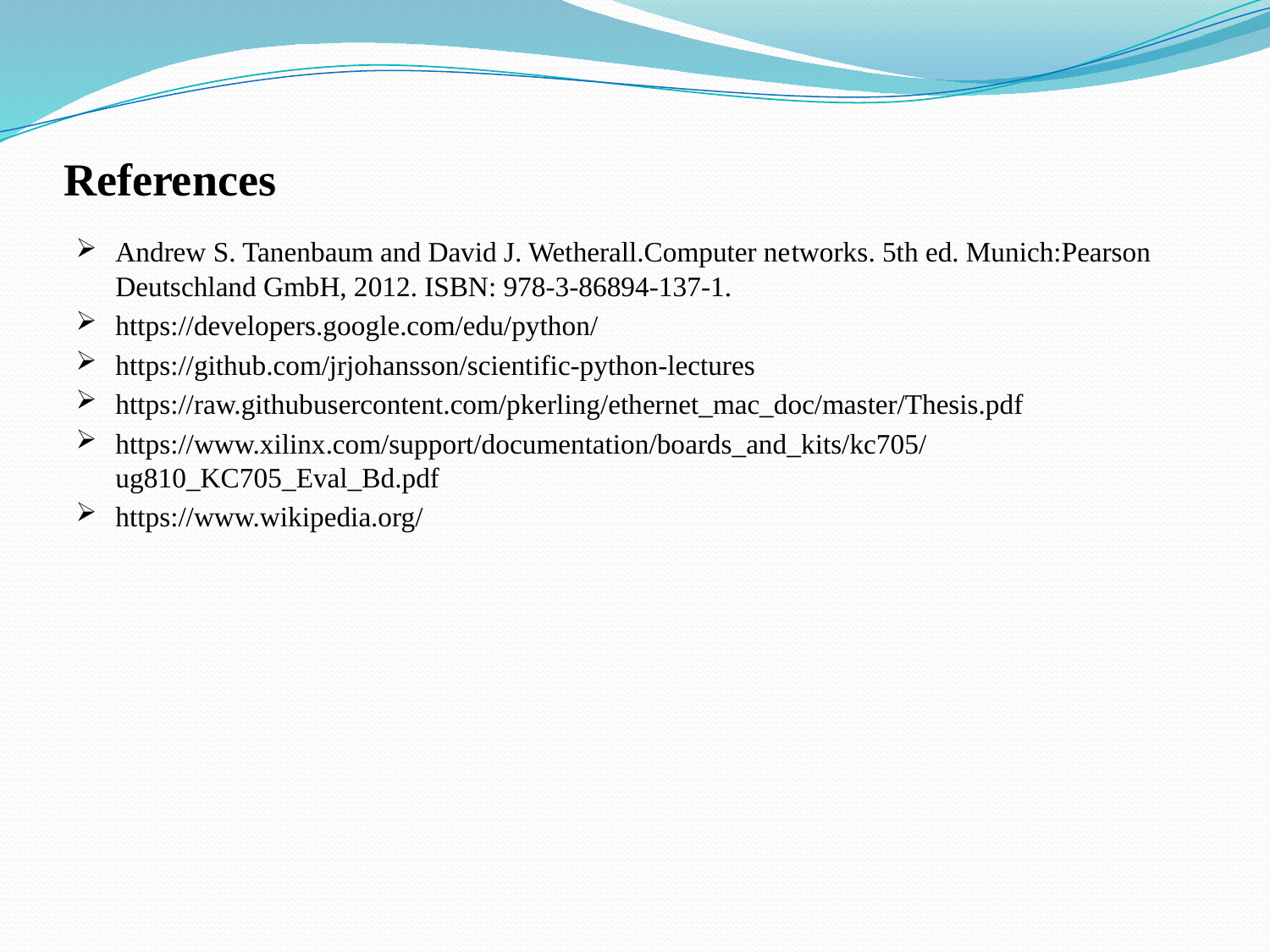

# References
Andrew S. Tanenbaum and David J. Wetherall.Computer networks. 5th ed. Munich:Pearson Deutschland GmbH, 2012. ISBN: 978-3-86894-137-1.
https://developers.google.com/edu/python/
https://github.com/jrjohansson/scientific-python-lectures
https://raw.githubusercontent.com/pkerling/ethernet_mac_doc/master/Thesis.pdf
https://www.xilinx.com/support/documentation/boards_and_kits/kc705/ug810_KC705_Eval_Bd.pdf
https://www.wikipedia.org/
31